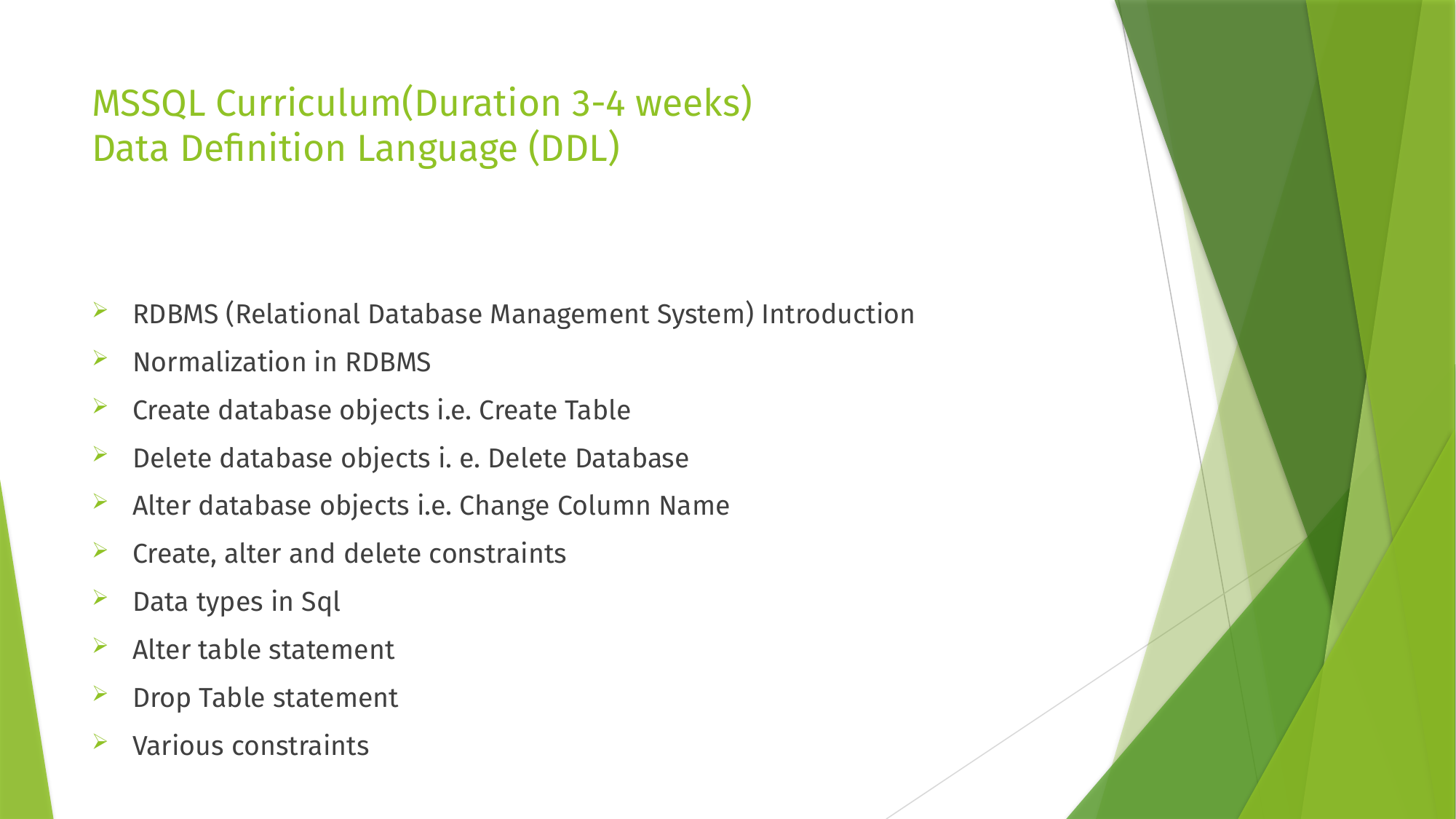

# MSSQL Curriculum(Duration 3-4 weeks) Data Definition Language (DDL)

RDBMS (Relational Database Management System) Introduction
Normalization in RDBMS
Create database objects i.e. Create Table
Delete database objects i. e. Delete Database
Alter database objects i.e. Change Column Name
Create, alter and delete constraints
Data types in Sql
Alter table statement
Drop Table statement
Various constraints